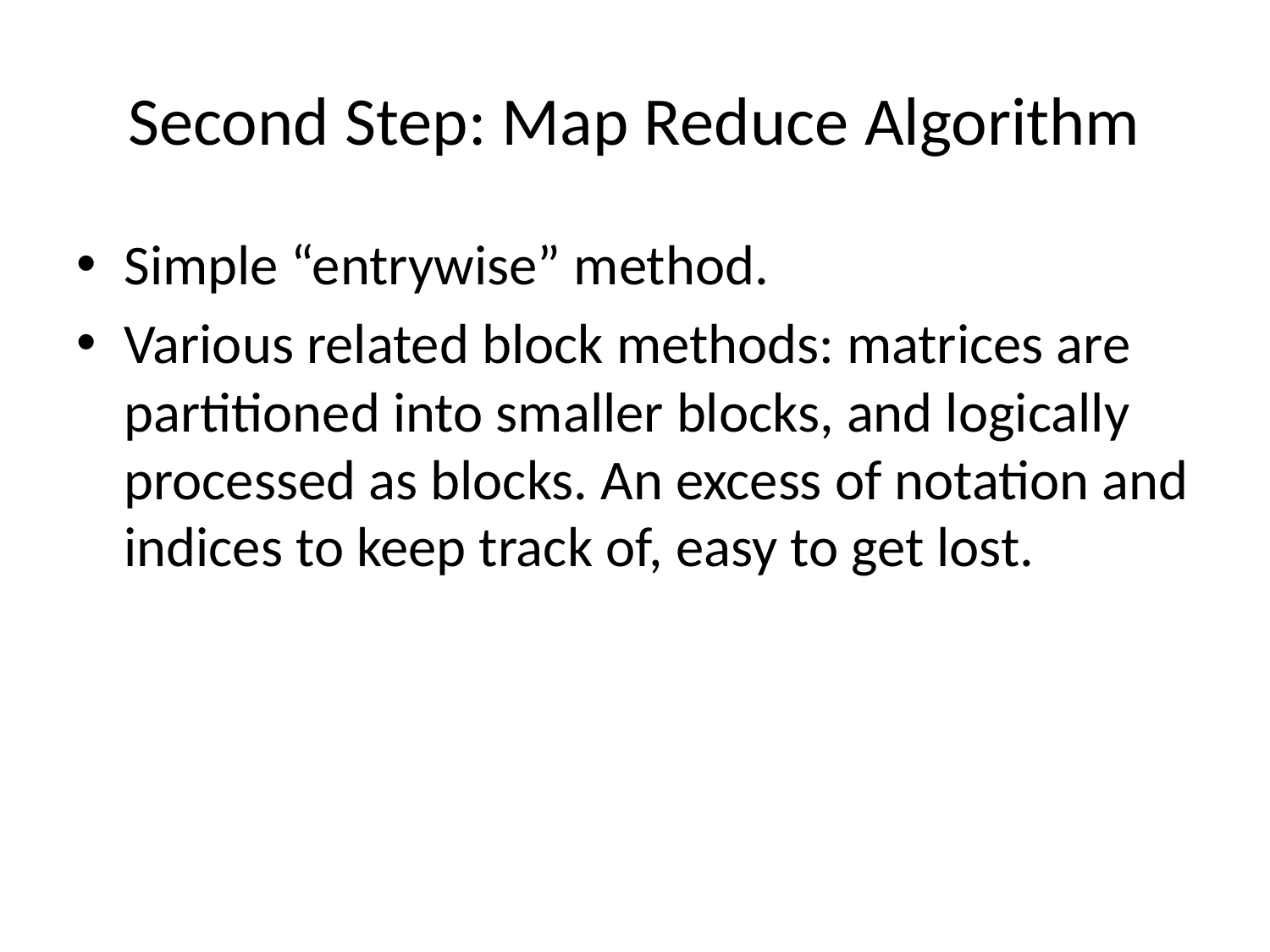

# Second Step: Map Reduce Algorithm
Simple “entrywise” method.
Various related block methods: matrices are partitioned into smaller blocks, and logically processed as blocks. An excess of notation and indices to keep track of, easy to get lost.